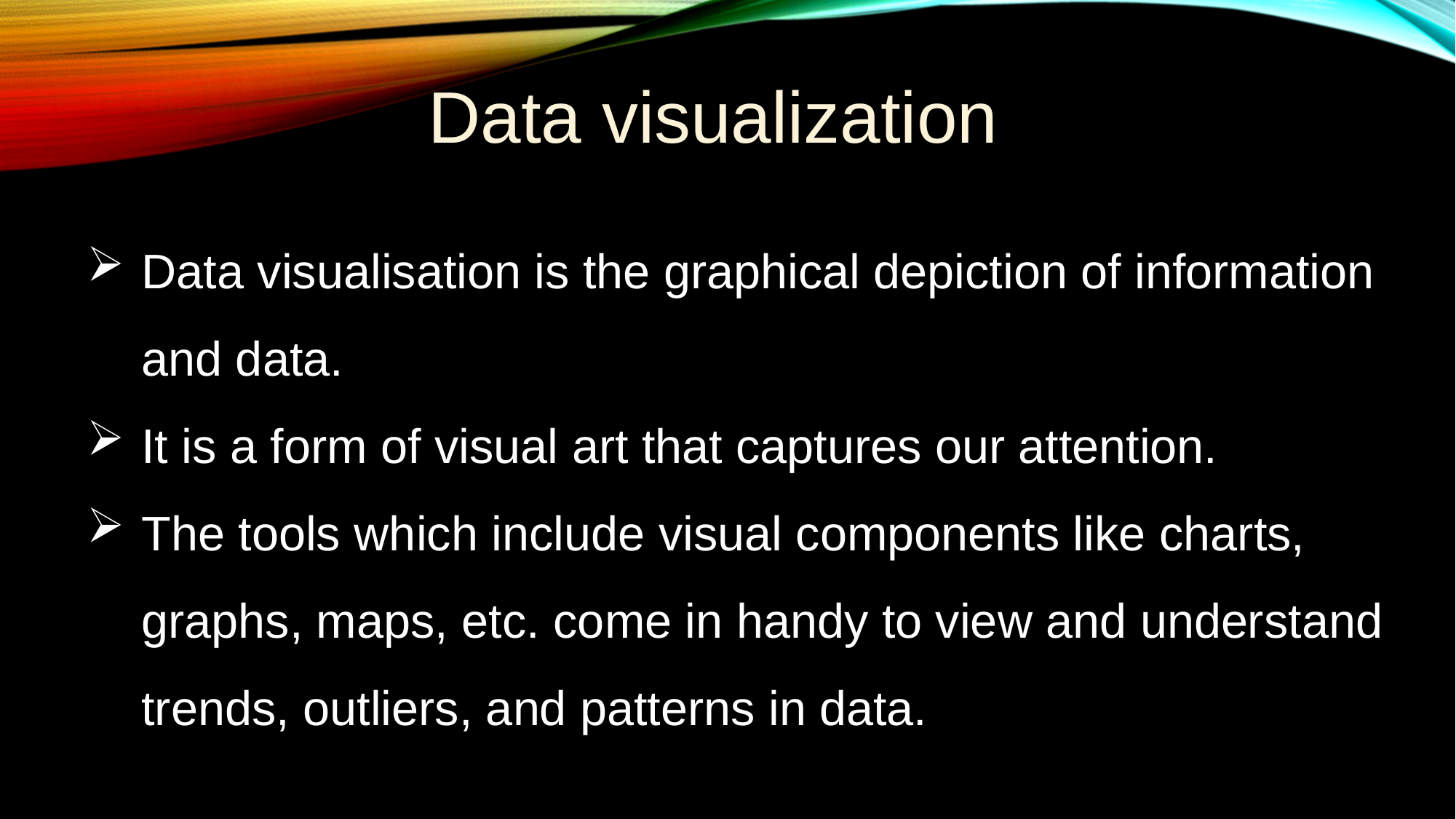

Data visualization
Data visualisation is the graphical depiction of information and data.
It is a form of visual art that captures our attention.
The tools which include visual components like charts, graphs, maps, etc. come in handy to view and understand trends, outliers, and patterns in data.